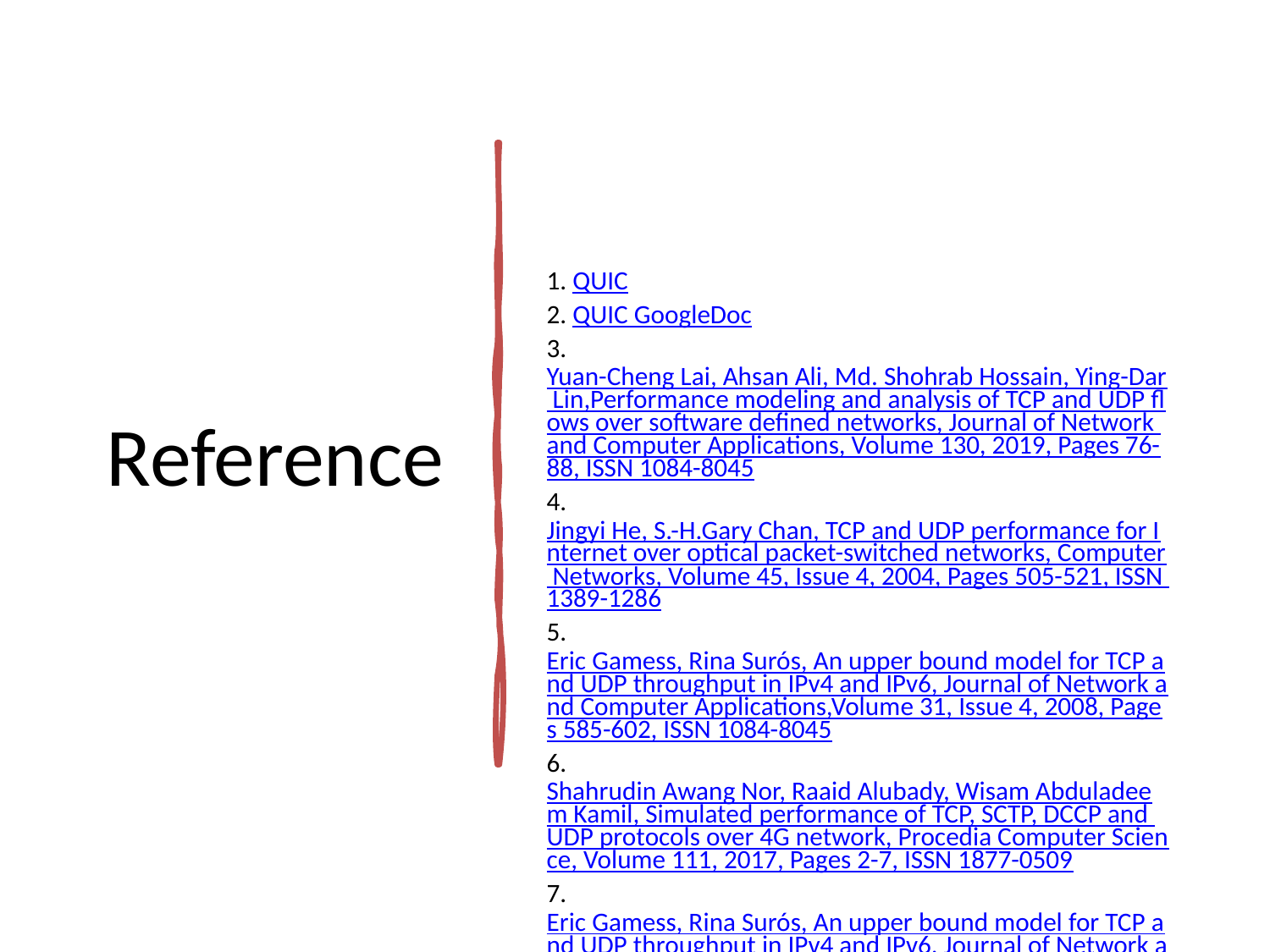

# Reference
1. QUIC
2. QUIC GoogleDoc
3. Yuan-Cheng Lai, Ahsan Ali, Md. Shohrab Hossain, Ying-Dar Lin,Performance modeling and analysis of TCP and UDP flows over software defined networks, Journal of Network and Computer Applications, Volume 130, 2019, Pages 76-88, ISSN 1084-8045
4. Jingyi He, S.-H.Gary Chan, TCP and UDP performance for Internet over optical packet-switched networks, Computer Networks, Volume 45, Issue 4, 2004, Pages 505-521, ISSN 1389-1286
5. Eric Gamess, Rina Surós, An upper bound model for TCP and UDP throughput in IPv4 and IPv6, Journal of Network and Computer Applications,Volume 31, Issue 4, 2008, Pages 585-602, ISSN 1084-8045
6. Shahrudin Awang Nor, Raaid Alubady, Wisam Abduladeem Kamil, Simulated performance of TCP, SCTP, DCCP and UDP protocols over 4G network, Procedia Computer Science, Volume 111, 2017, Pages 2-7, ISSN 1877-0509
7. Eric Gamess, Rina Surós, An upper bound model for TCP and UDP throughput in IPv4 and IPv6, Journal of Network and Computer Applications,Volume 31, Issue 4, 2008, Pages 585-602, ISSN 1084-8045